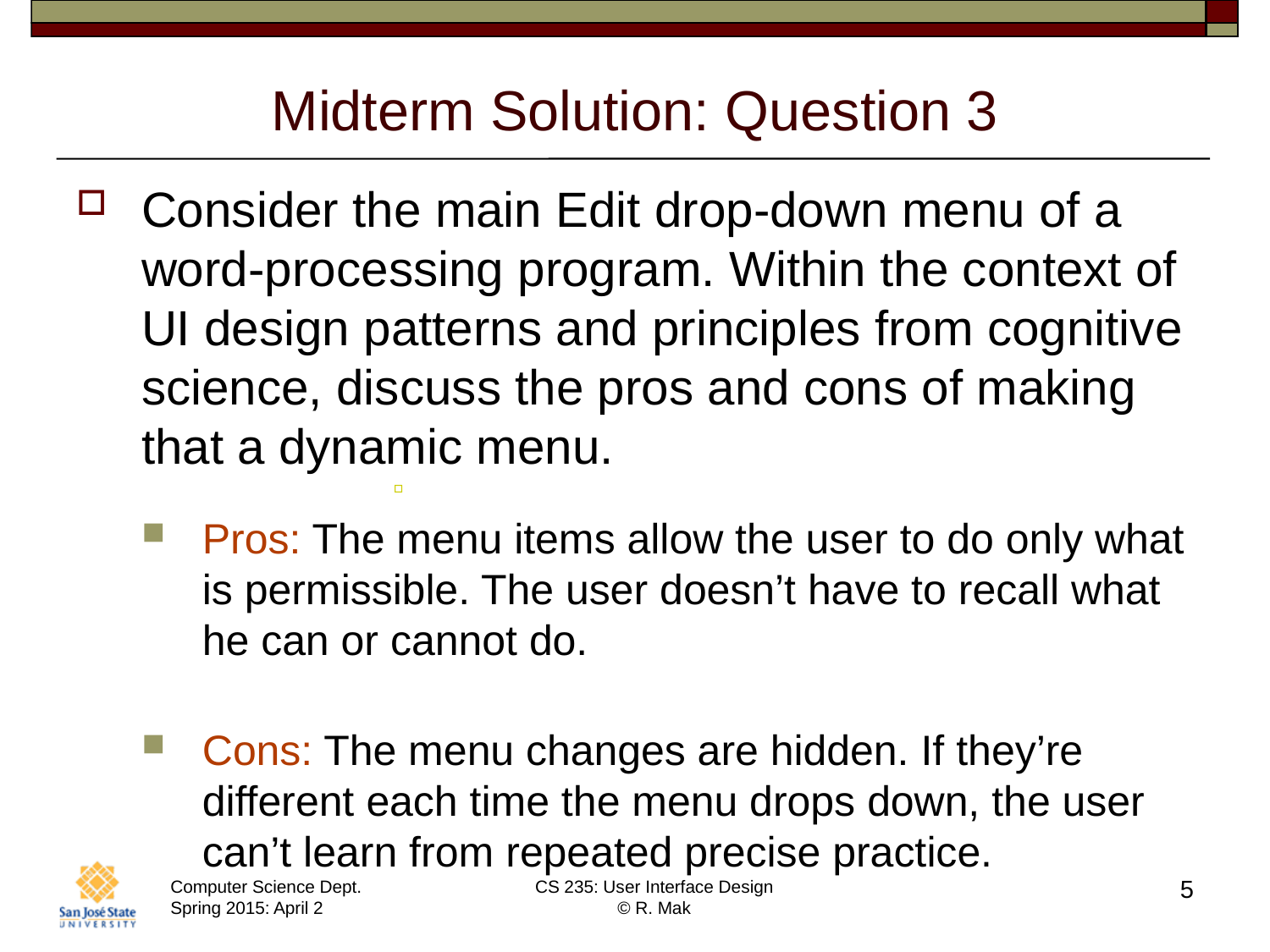

# Midterm Solution: Question 3
Consider the main Edit drop-down menu of a word-processing program. Within the context of UI design patterns and principles from cognitive science, discuss the pros and cons of making that a dynamic menu.

Pros: The menu items allow the user to do only what is permissible. The user doesn’t have to recall what he can or cannot do.

Cons: The menu changes are hidden. If they’re different each time the menu drops down, the user can’t learn from repeated precise practice.
5